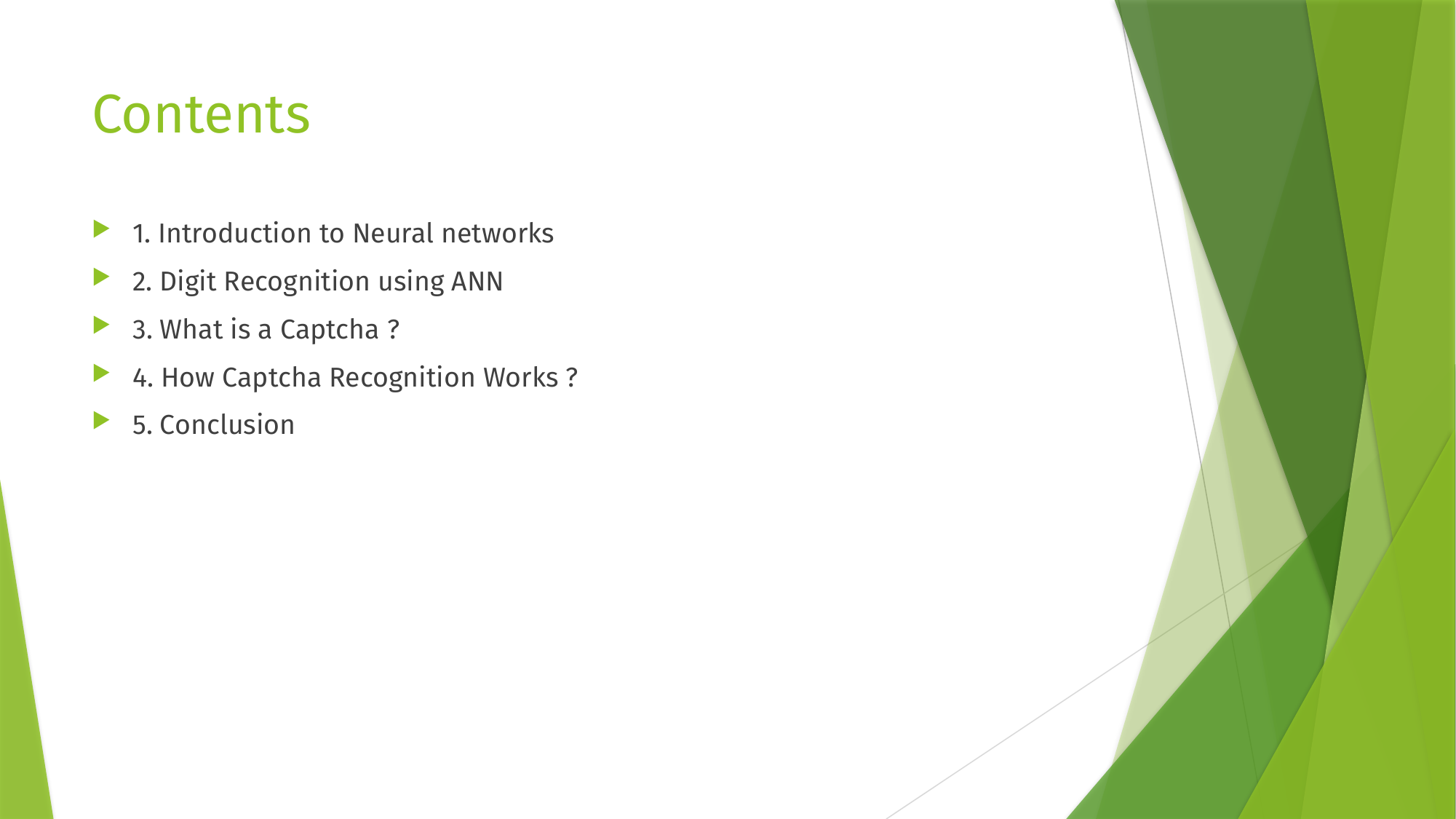

# Contents
1. Introduction to Neural networks
2. Digit Recognition using ANN
3. What is a Captcha ?
4. How Captcha Recognition Works ?
5. Conclusion